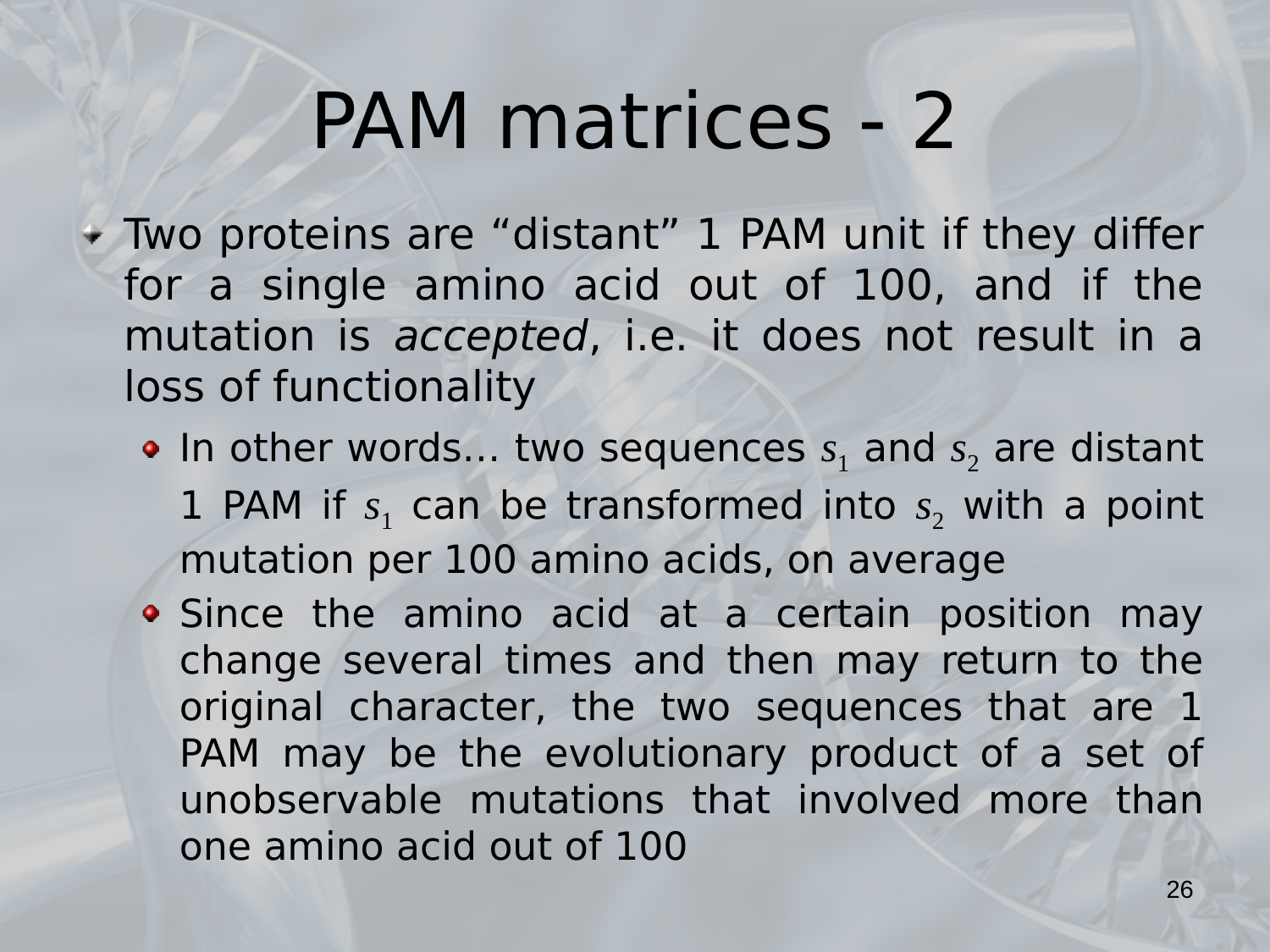

# PAM matrices − 2
Two proteins are “distant” 1 PAM unit if they differ for a single amino acid out of 100, and if the mutation is accepted, i.e. it does not result in a loss of functionality
In other words… two sequences s1 and s2 are distant 1 PAM if s1 can be transformed into s2 with a point mutation per 100 amino acids, on average
Since the amino acid at a certain position may change several times and then may return to the original character, the two sequences that are 1 PAM may be the evolutionary product of a set of unobservable mutations that involved more than one amino acid out of 100

26